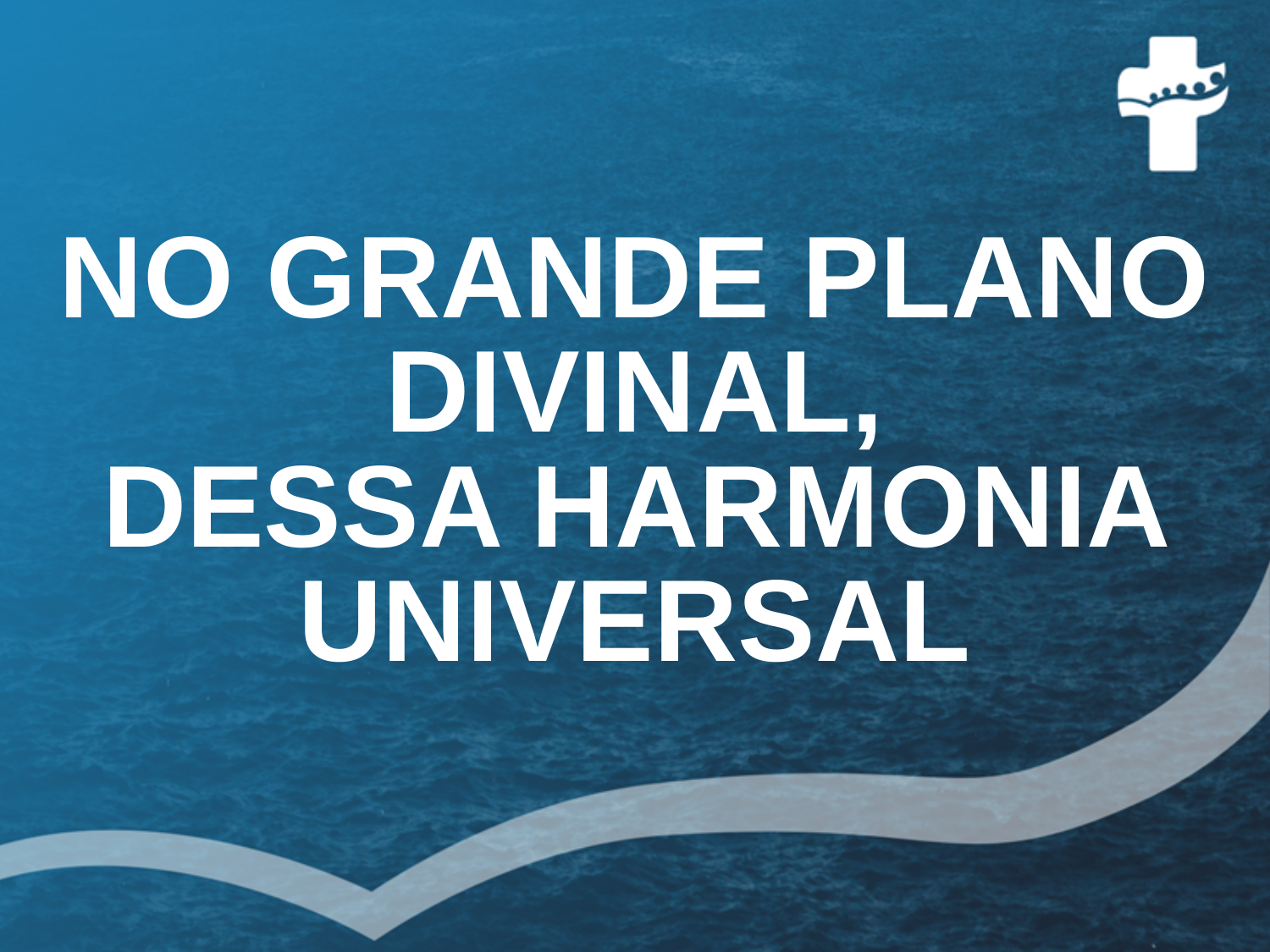

# NO GRANDE PLANO DIVINAL, DESSA HARMONIA UNIVERSAL